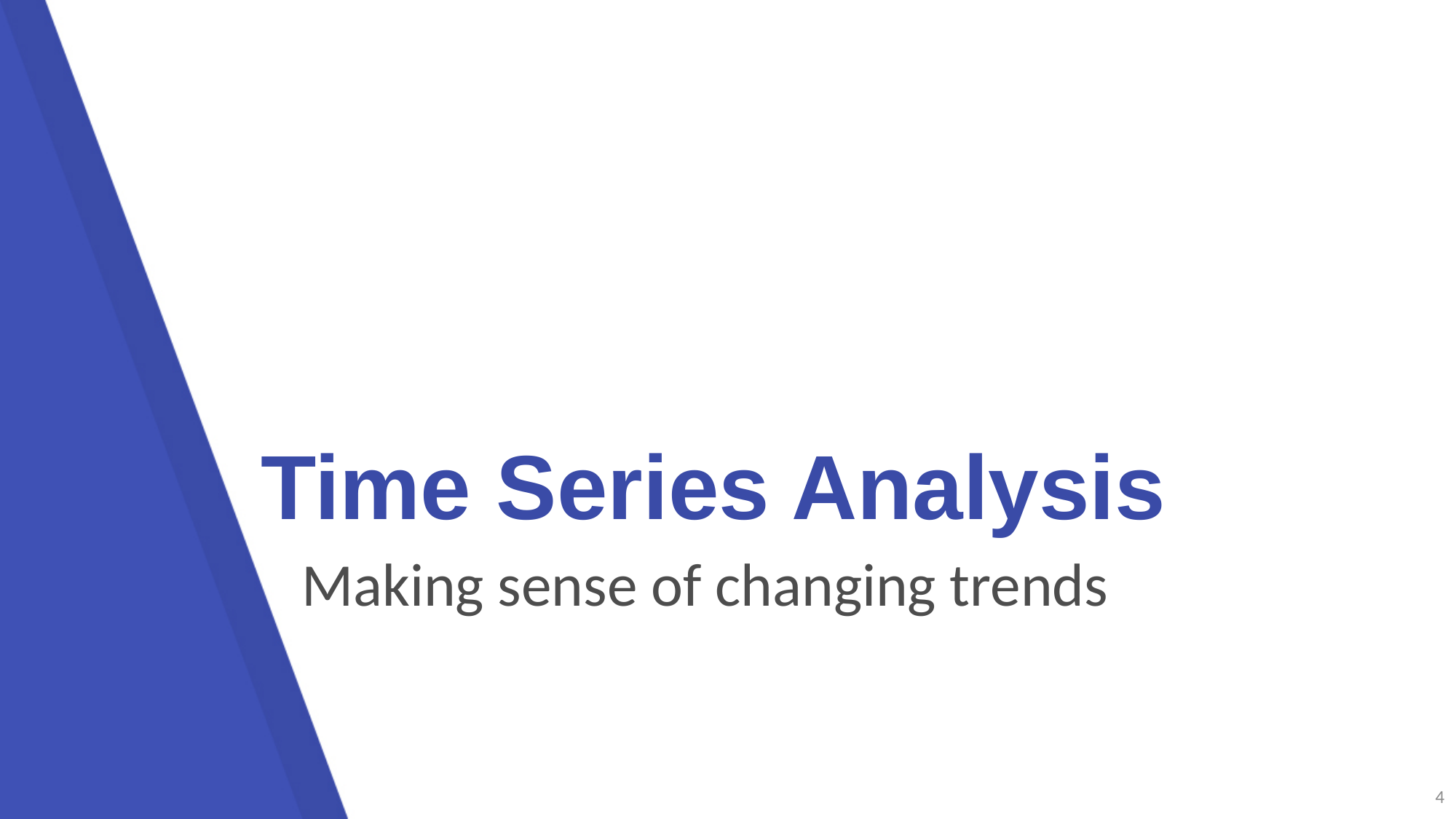

# Time Series Analysis
Making sense of changing trends
4